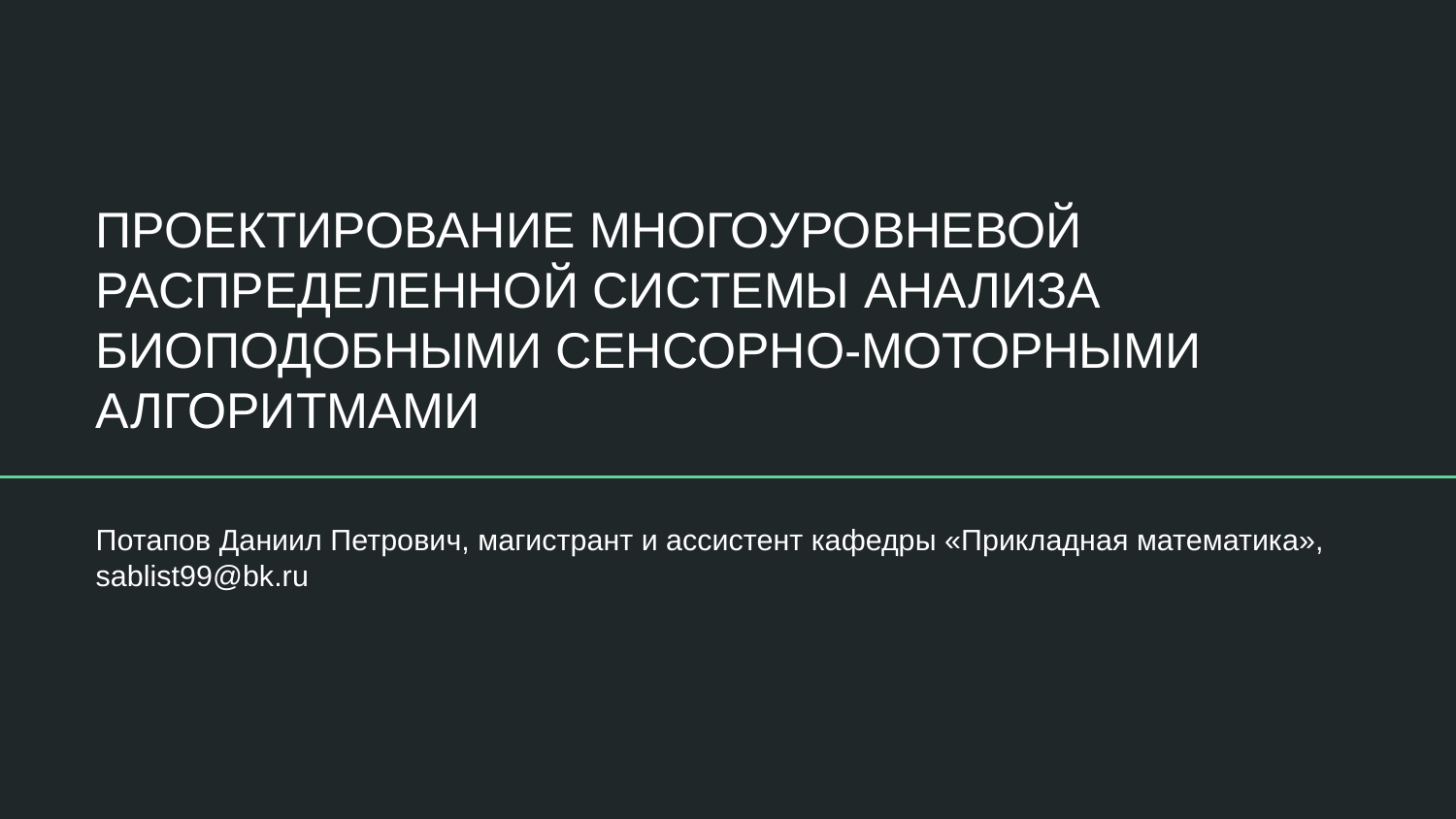

# ПРОЕКТИРОВАНИЕ МНОГОУРОВНЕВОЙ РАСПРЕДЕЛЕННОЙ СИСТЕМЫ АНАЛИЗА БИОПОДОБНЫМИ СЕНСОРНО-МОТОРНЫМИ АЛГОРИТМАМИ
Потапов Даниил Петрович, магистрант и ассистент кафедры «Прикладная математика», sablist99@bk.ru